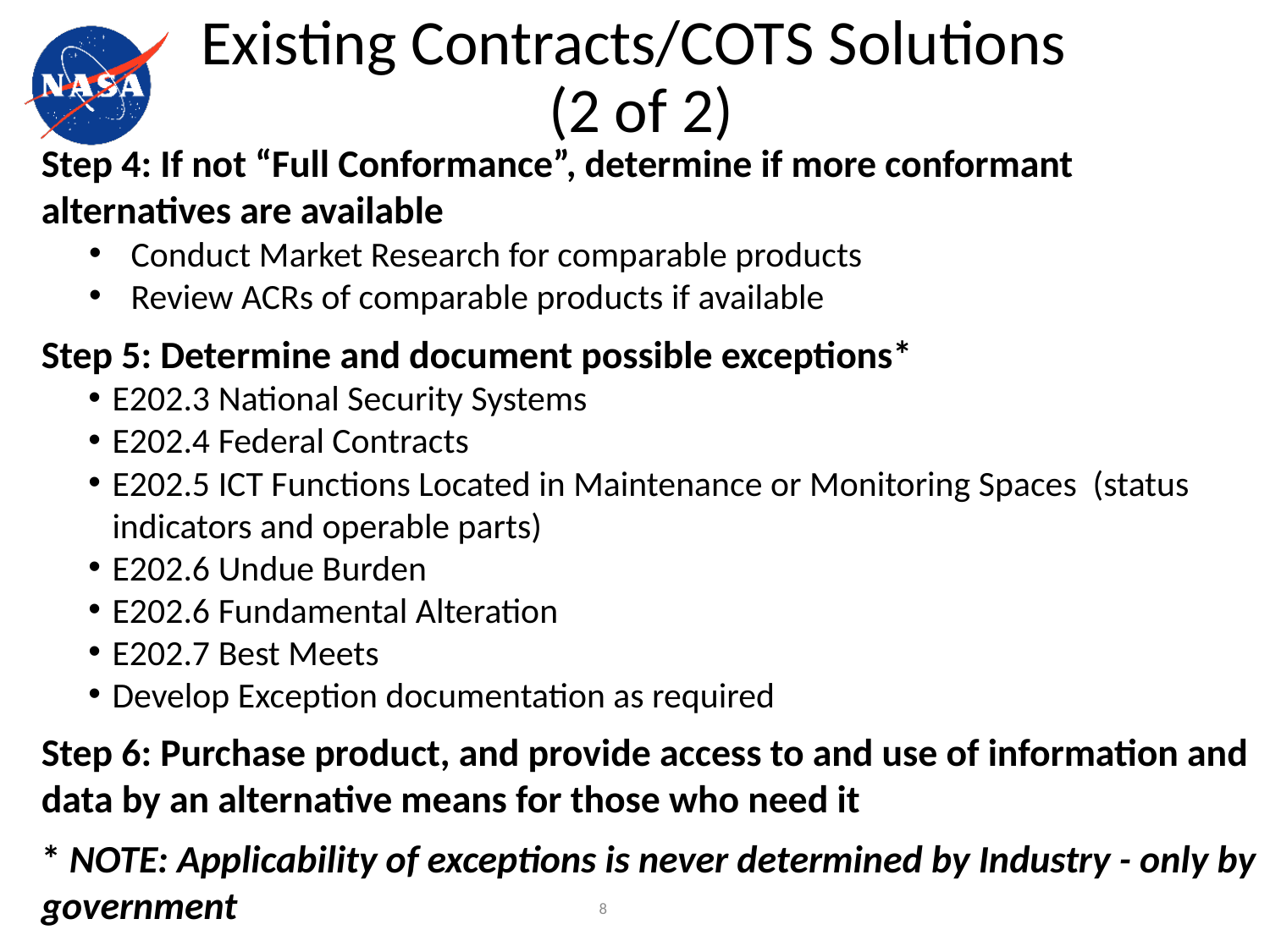

# Existing Contracts/COTS Solutions (2 of 2)
Step 4: If not “Full Conformance”, determine if more conformant alternatives are available
Conduct Market Research for comparable products
Review ACRs of comparable products if available
Step 5: Determine and document possible exceptions*
E202.3 National Security Systems
E202.4 Federal Contracts
E202.5 ICT Functions Located in Maintenance or Monitoring Spaces  (status indicators and operable parts)
E202.6 Undue Burden
E202.6 Fundamental Alteration
E202.7 Best Meets
Develop Exception documentation as required
Step 6: Purchase product, and provide access to and use of information and data by an alternative means for those who need it
* NOTE: Applicability of exceptions is never determined by Industry - only by government

8